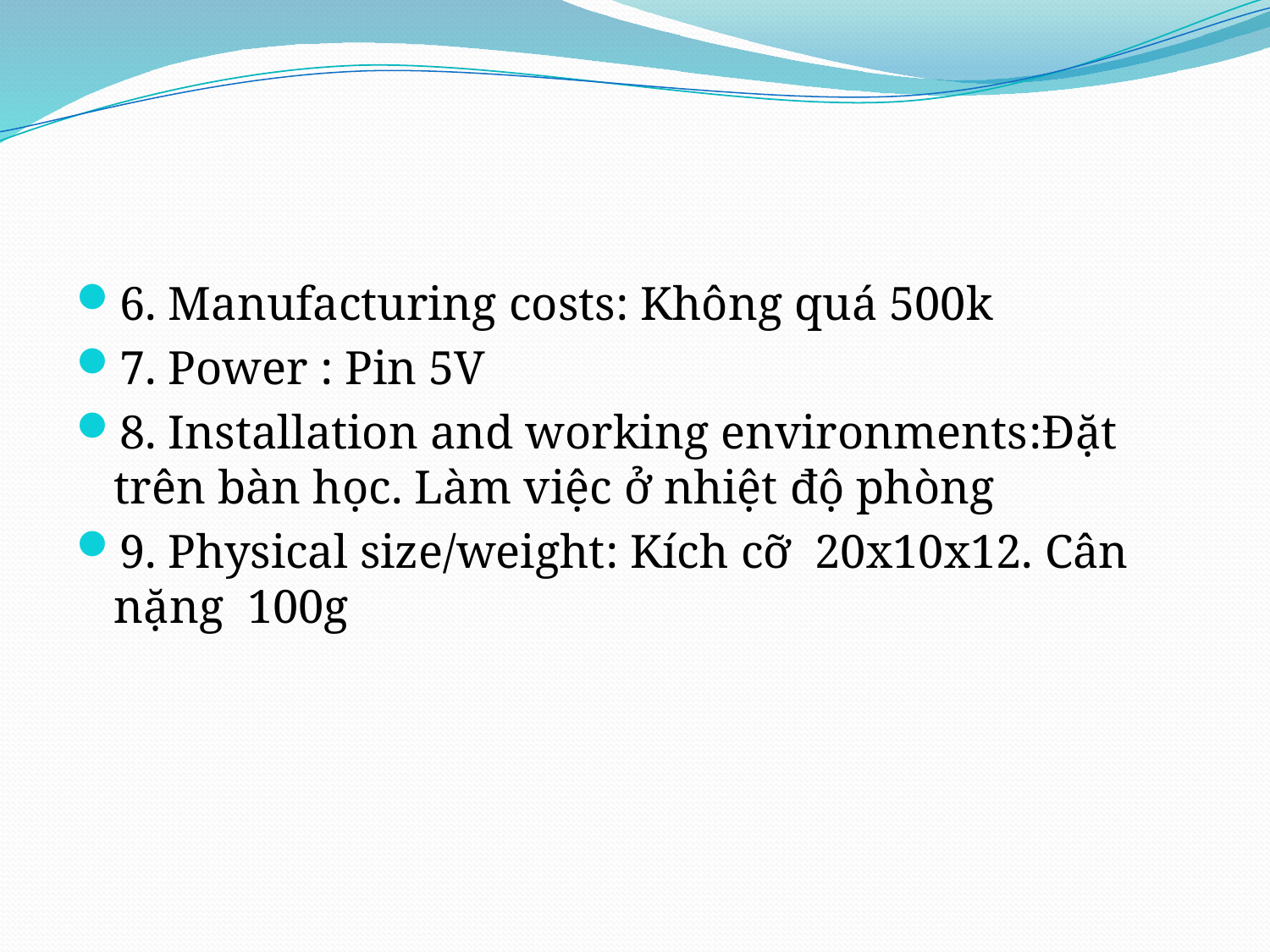

#
6. Manufacturing costs: Không quá 500k
7. Power : Pin 5V
8. Installation and working environments:Đặt trên bàn học. Làm việc ở nhiệt độ phòng
9. Physical size/weight: Kích cỡ  20x10x12. Cân nặng  100g